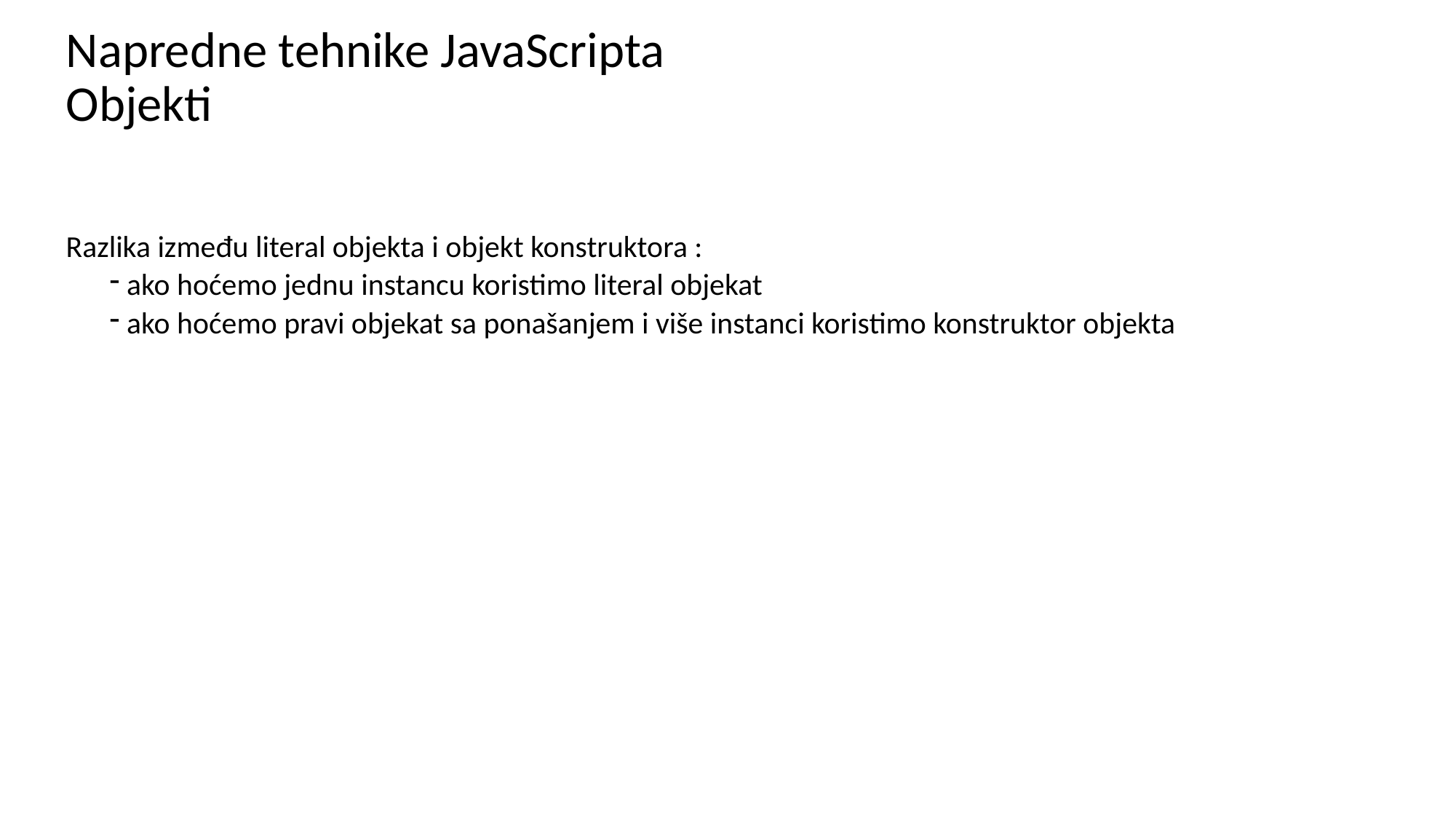

# Napredne tehnike JavaScripta Objekti
Razlika između literal objekta i objekt konstruktora :
 ako hoćemo jednu instancu koristimo literal objekat
 ako hoćemo pravi objekat sa ponašanjem i više instanci koristimo konstruktor objekta